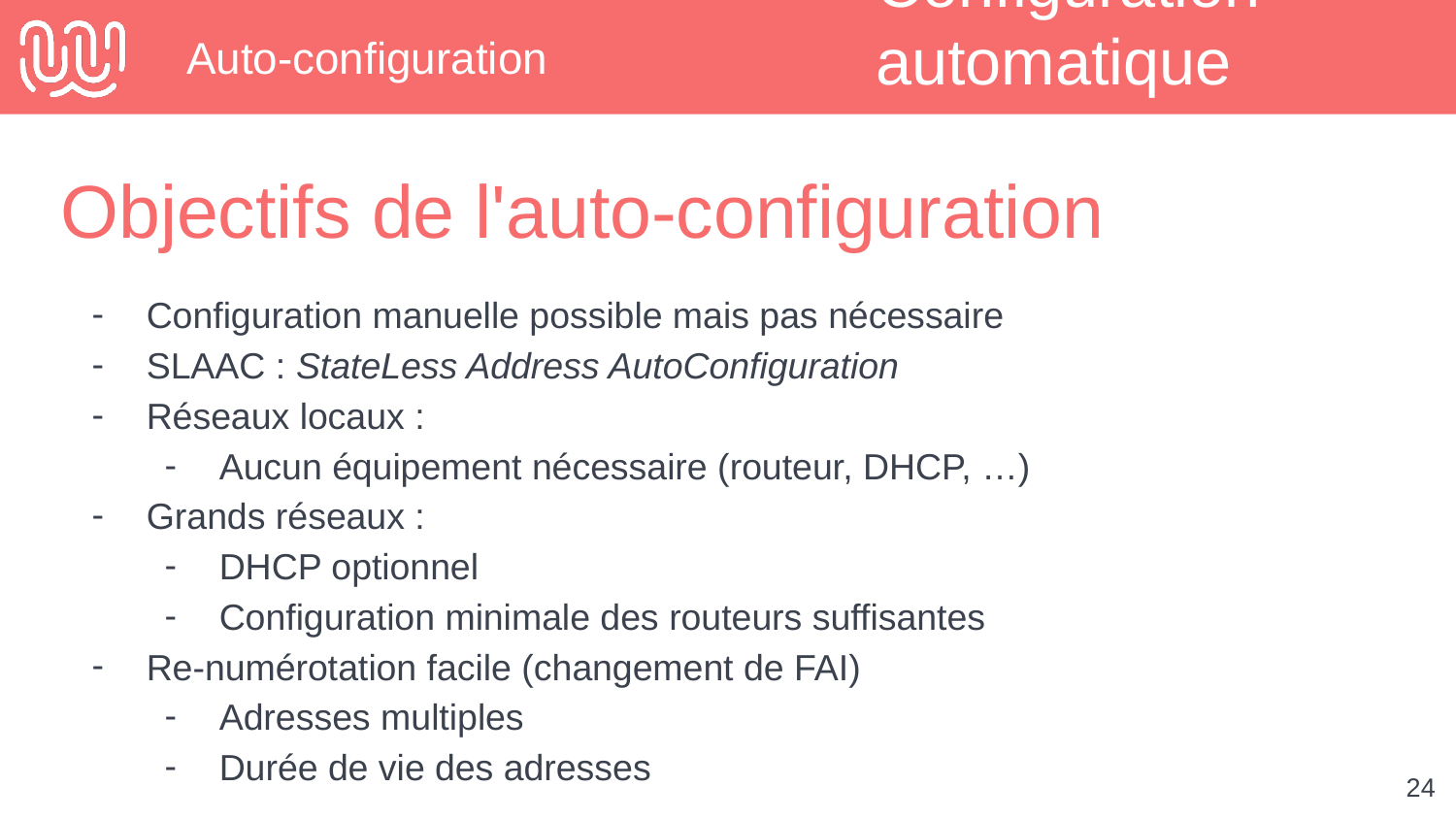

# Auto-configuration
Configuration automatique incluse
Objectifs de l'auto-configuration
Configuration manuelle possible mais pas nécessaire
SLAAC : StateLess Address AutoConfiguration
Réseaux locaux :
Aucun équipement nécessaire (routeur, DHCP, …)
Grands réseaux :
DHCP optionnel
Configuration minimale des routeurs suffisantes
Re-numérotation facile (changement de FAI)
Adresses multiples
Durée de vie des adresses
24